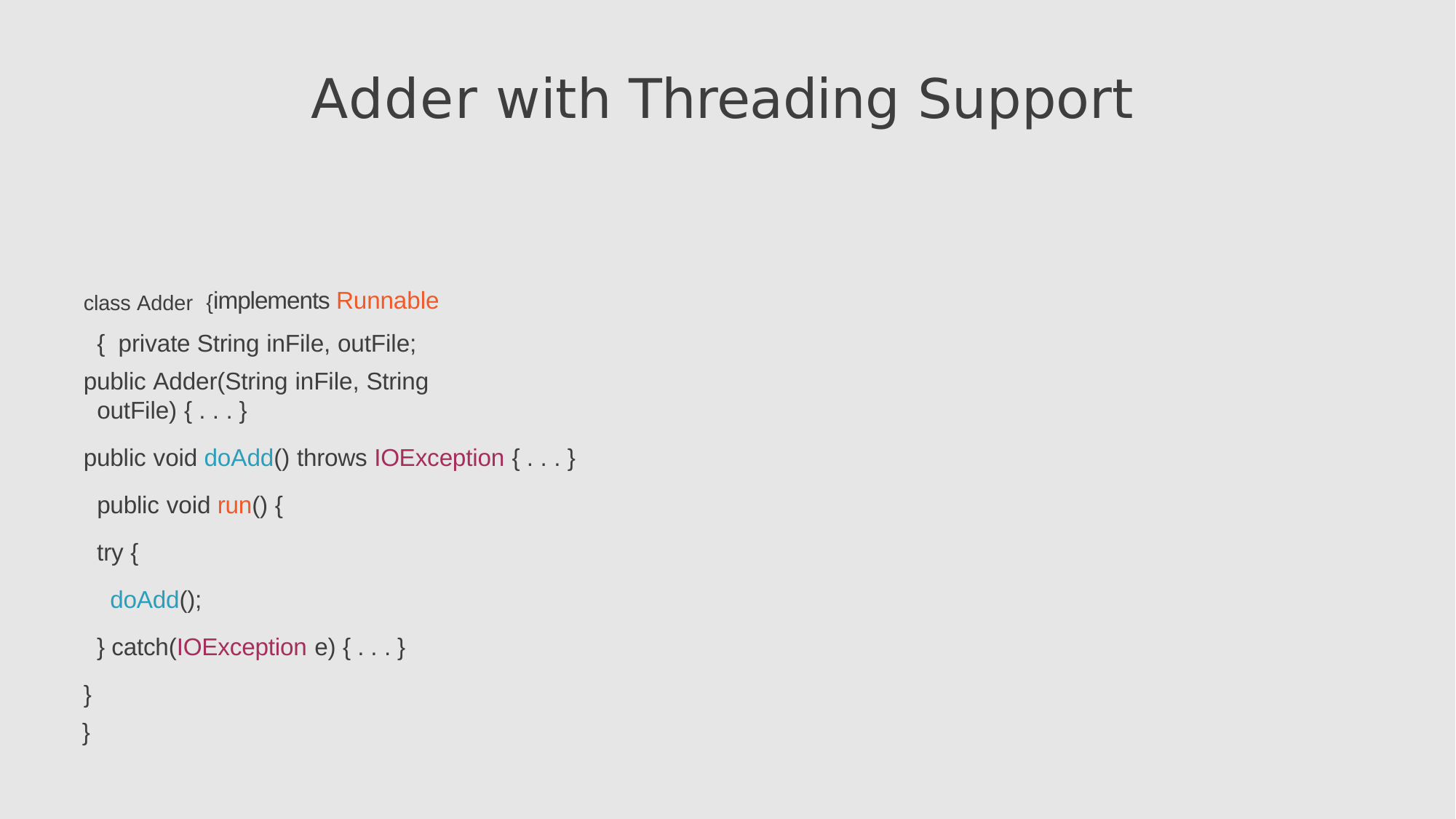

# Adder with Threading Support
class Adder	{implements Runnable {  private String inFile, outFile;
public Adder(String inFile, String outFile) { . . . }
public void doAdd() throws IOException { . . . }  public void run() {
try {
doAdd();
} catch(IOException e) { . . . }
}
}
15